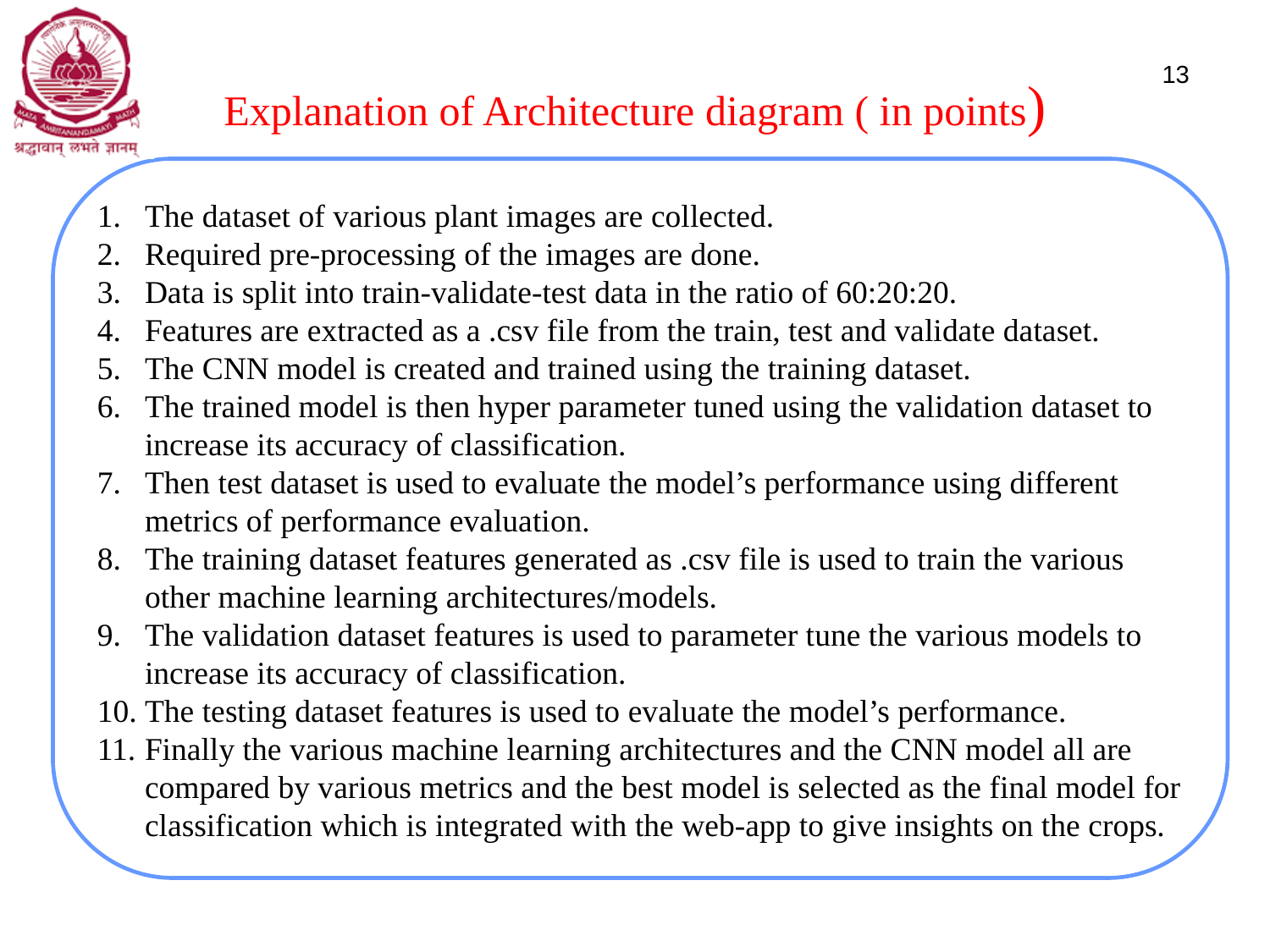

13
# Explanation of Architecture diagram ( in points)
The dataset of various plant images are collected.
Required pre-processing of the images are done.
Data is split into train-validate-test data in the ratio of 60:20:20.
Features are extracted as a .csv file from the train, test and validate dataset.
The CNN model is created and trained using the training dataset.
The trained model is then hyper parameter tuned using the validation dataset to increase its accuracy of classification.
Then test dataset is used to evaluate the model’s performance using different metrics of performance evaluation.
The training dataset features generated as .csv file is used to train the various other machine learning architectures/models.
The validation dataset features is used to parameter tune the various models to increase its accuracy of classification.
The testing dataset features is used to evaluate the model’s performance.
Finally the various machine learning architectures and the CNN model all are compared by various metrics and the best model is selected as the final model for classification which is integrated with the web-app to give insights on the crops.